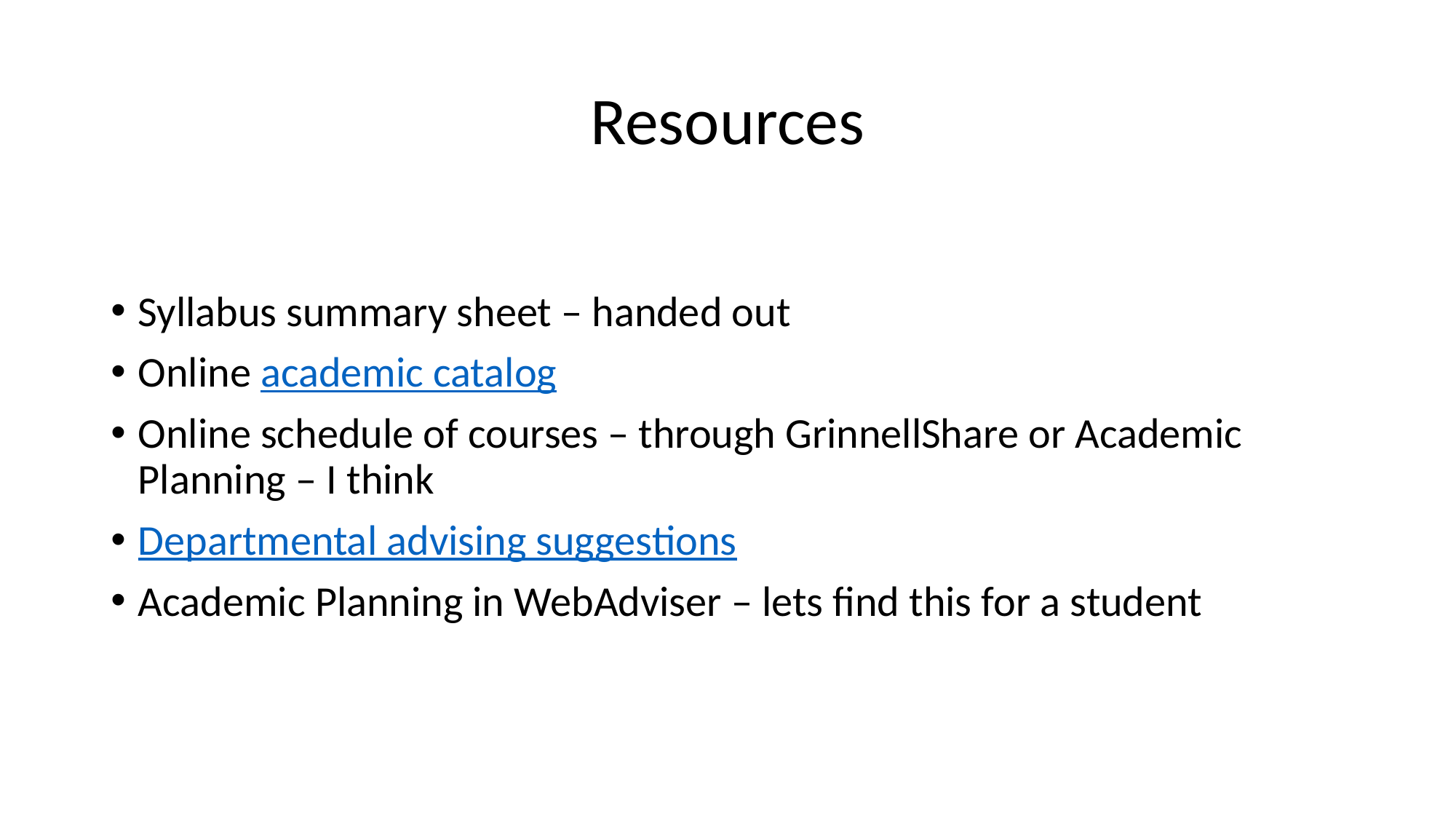

# Resources

Syllabus summary sheet – handed out
Online academic catalog
Online schedule of courses – through GrinnellShare or Academic Planning – I think
Departmental advising suggestions
Academic Planning in WebAdviser – lets find this for a student